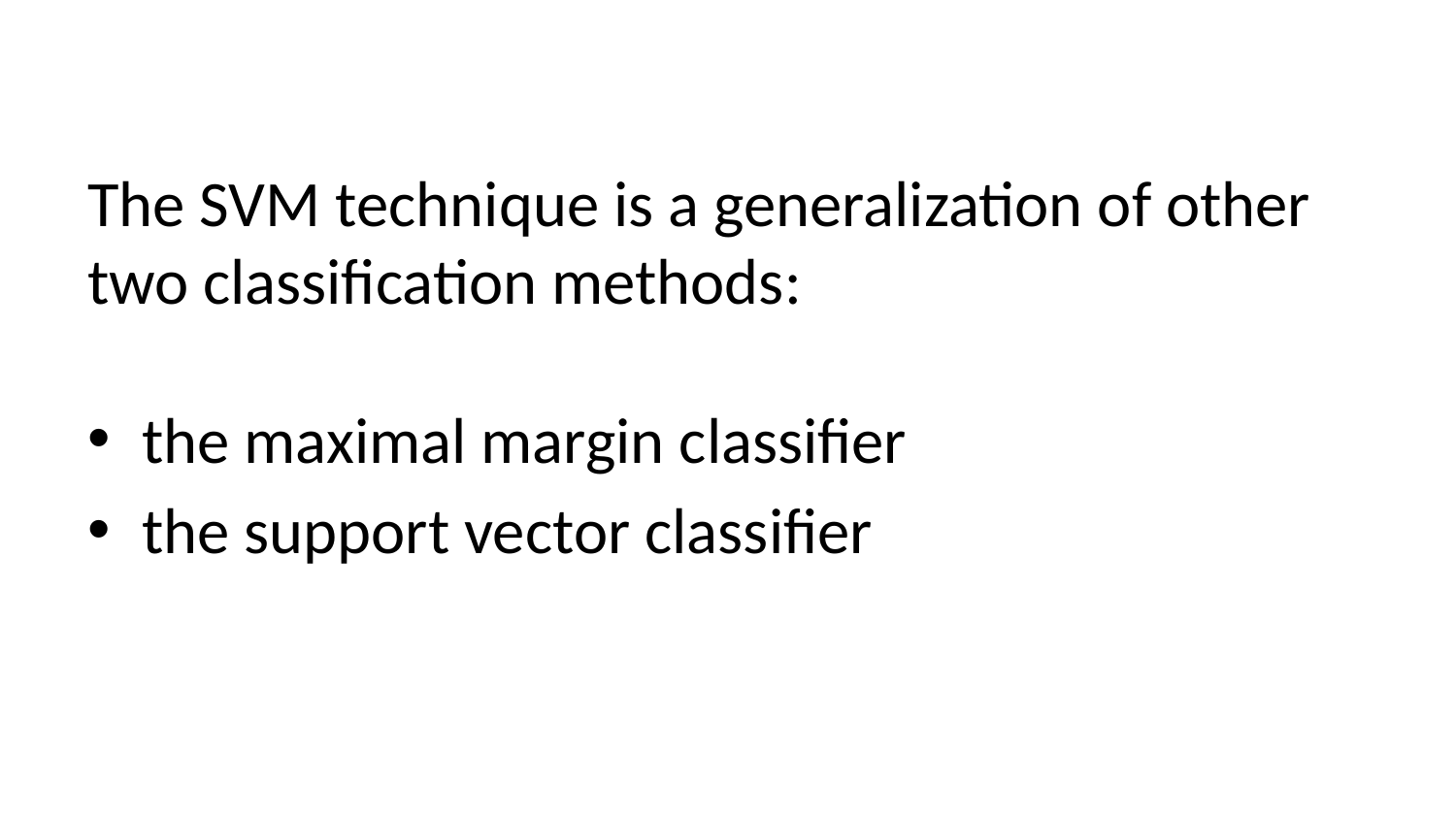

The SVM technique is a generalization of other two classification methods:

the maximal margin classifier
the support vector classifier